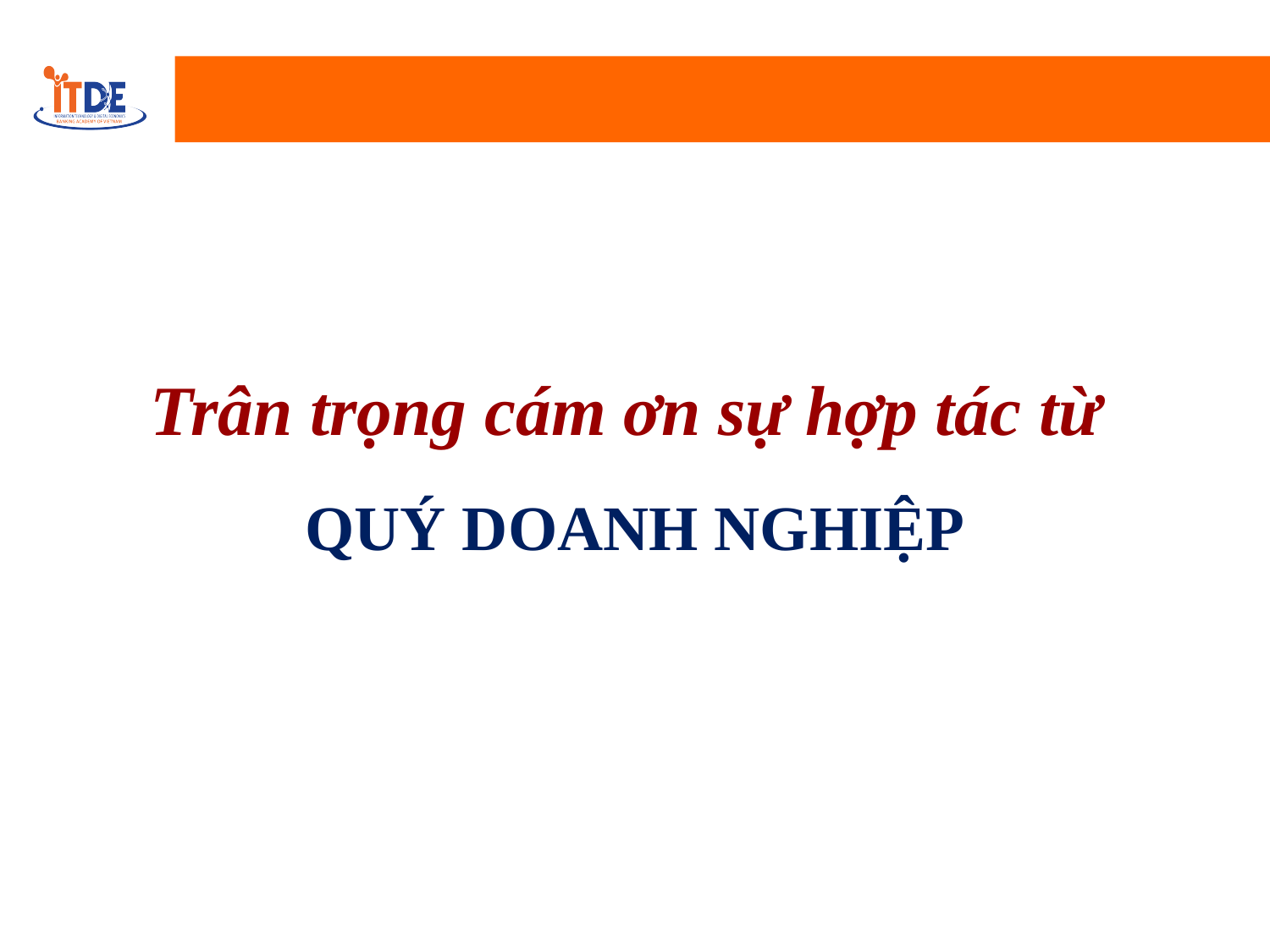

#
Trân trọng cám ơn sự hợp tác từ
QUÝ DOANH NGHIỆP